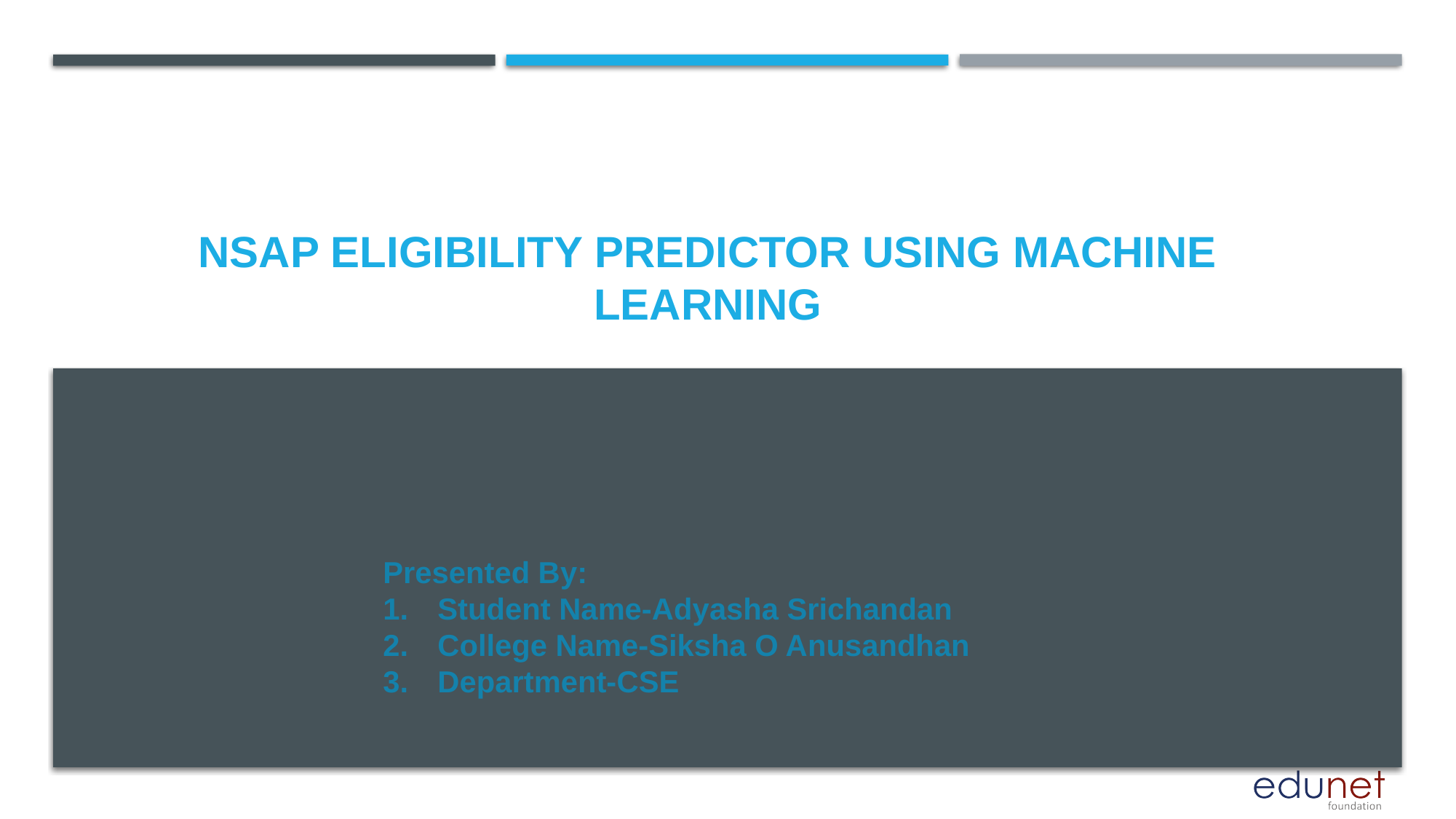

# NSAP Eligibility Predictor using Machine Learning
Presented By:
Student Name-Adyasha Srichandan
College Name-Siksha O Anusandhan
Department-CSE